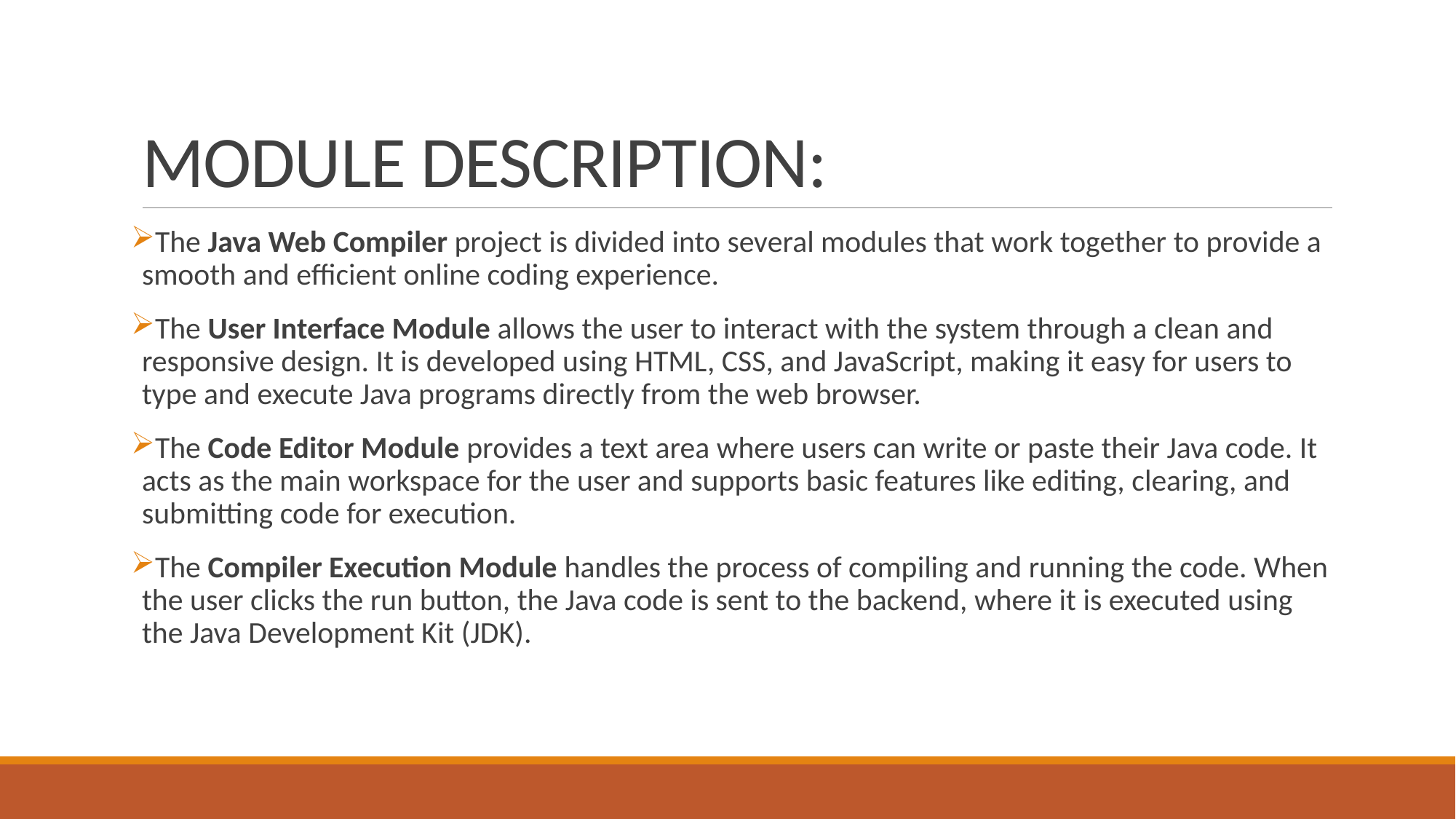

# MODULE DESCRIPTION:
The Java Web Compiler project is divided into several modules that work together to provide a smooth and efficient online coding experience.
The User Interface Module allows the user to interact with the system through a clean and responsive design. It is developed using HTML, CSS, and JavaScript, making it easy for users to type and execute Java programs directly from the web browser.
The Code Editor Module provides a text area where users can write or paste their Java code. It acts as the main workspace for the user and supports basic features like editing, clearing, and submitting code for execution.
The Compiler Execution Module handles the process of compiling and running the code. When the user clicks the run button, the Java code is sent to the backend, where it is executed using the Java Development Kit (JDK).